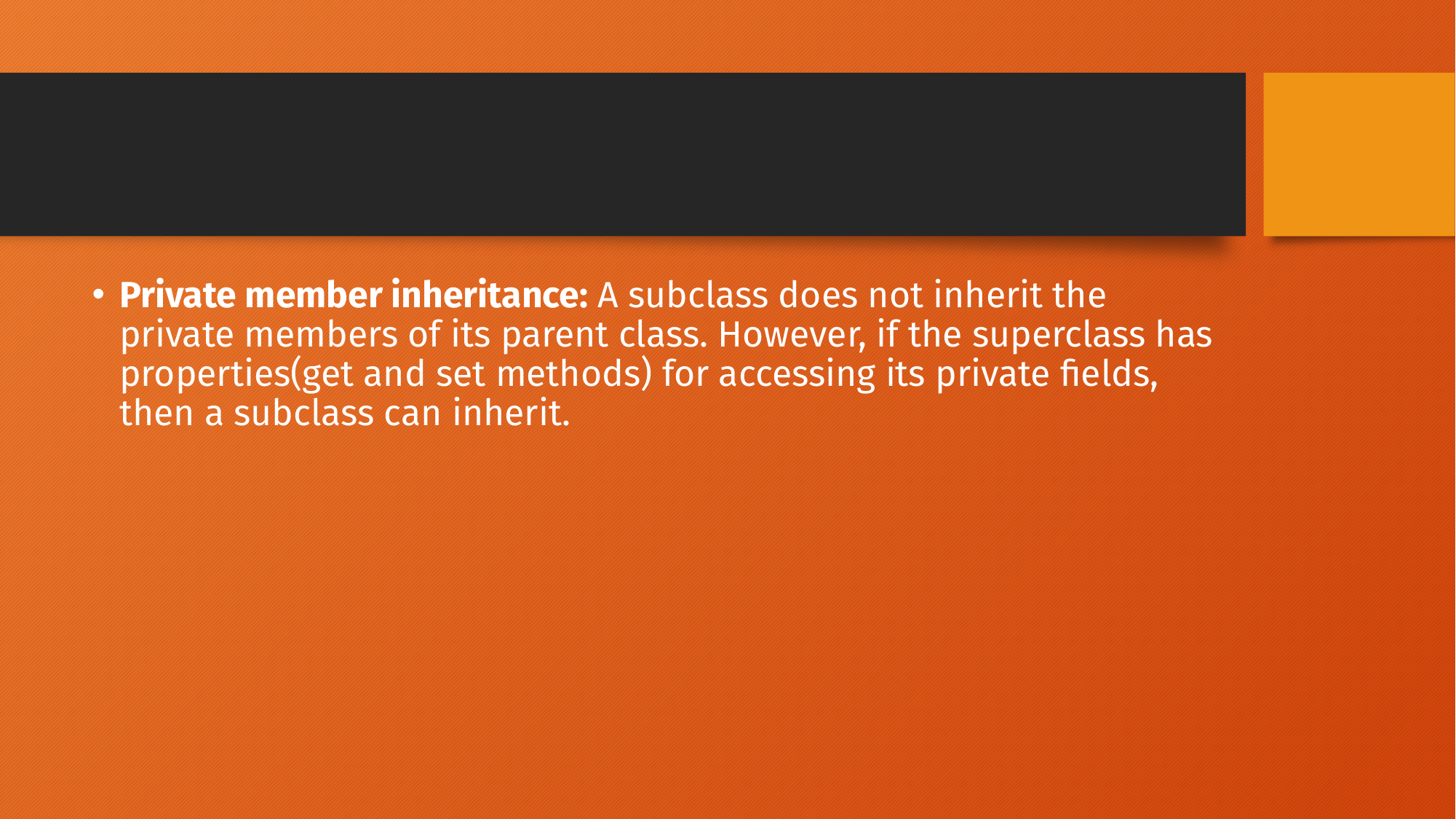

Private member inheritance: A subclass does not inherit the private members of its parent class. However, if the superclass has properties(get and set methods) for accessing its private fields, then a subclass can inherit.